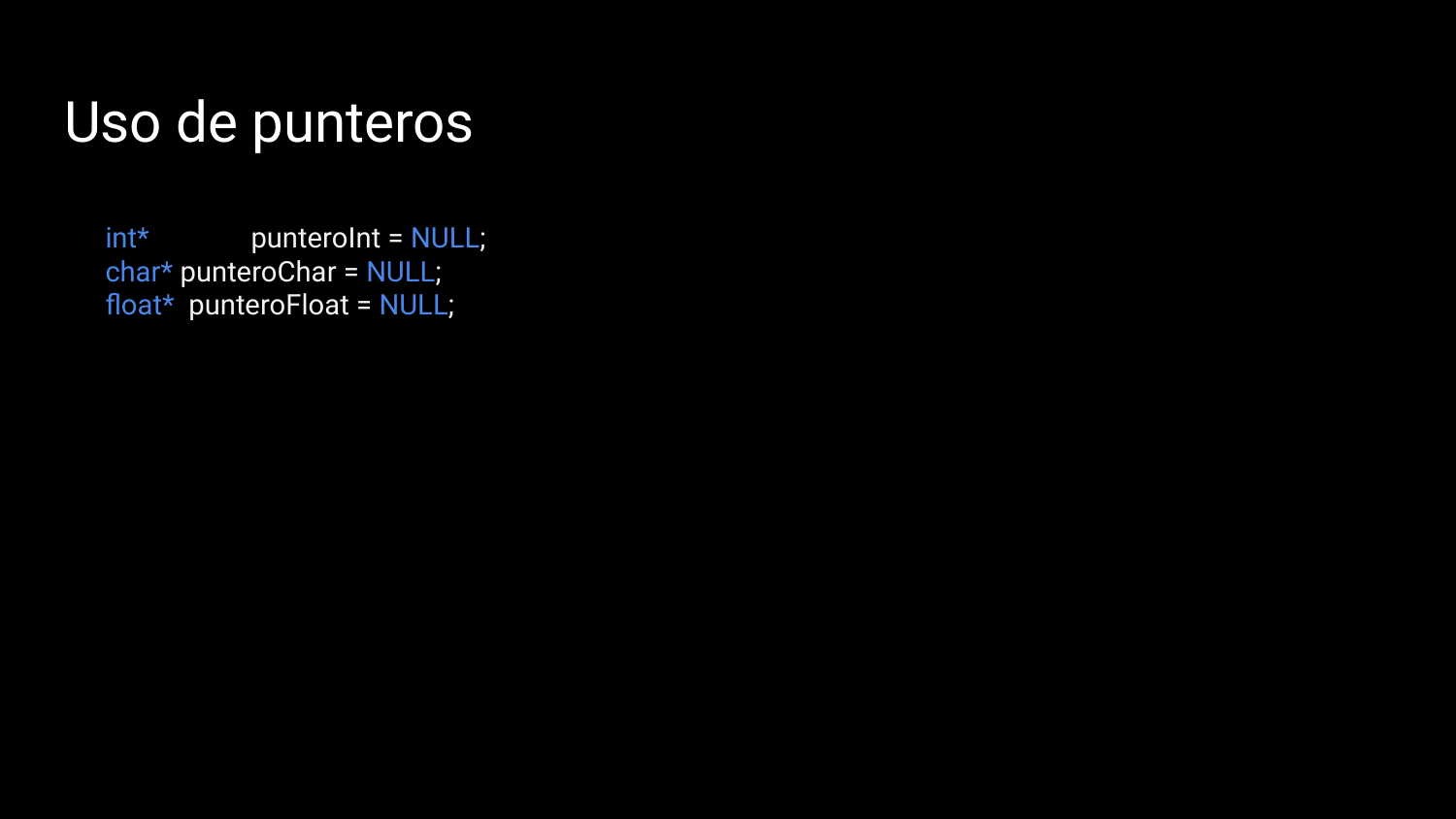

# Uso de punteros
int* 	punteroInt = NULL;
char* punteroChar = NULL;
float*  punteroFloat = NULL;